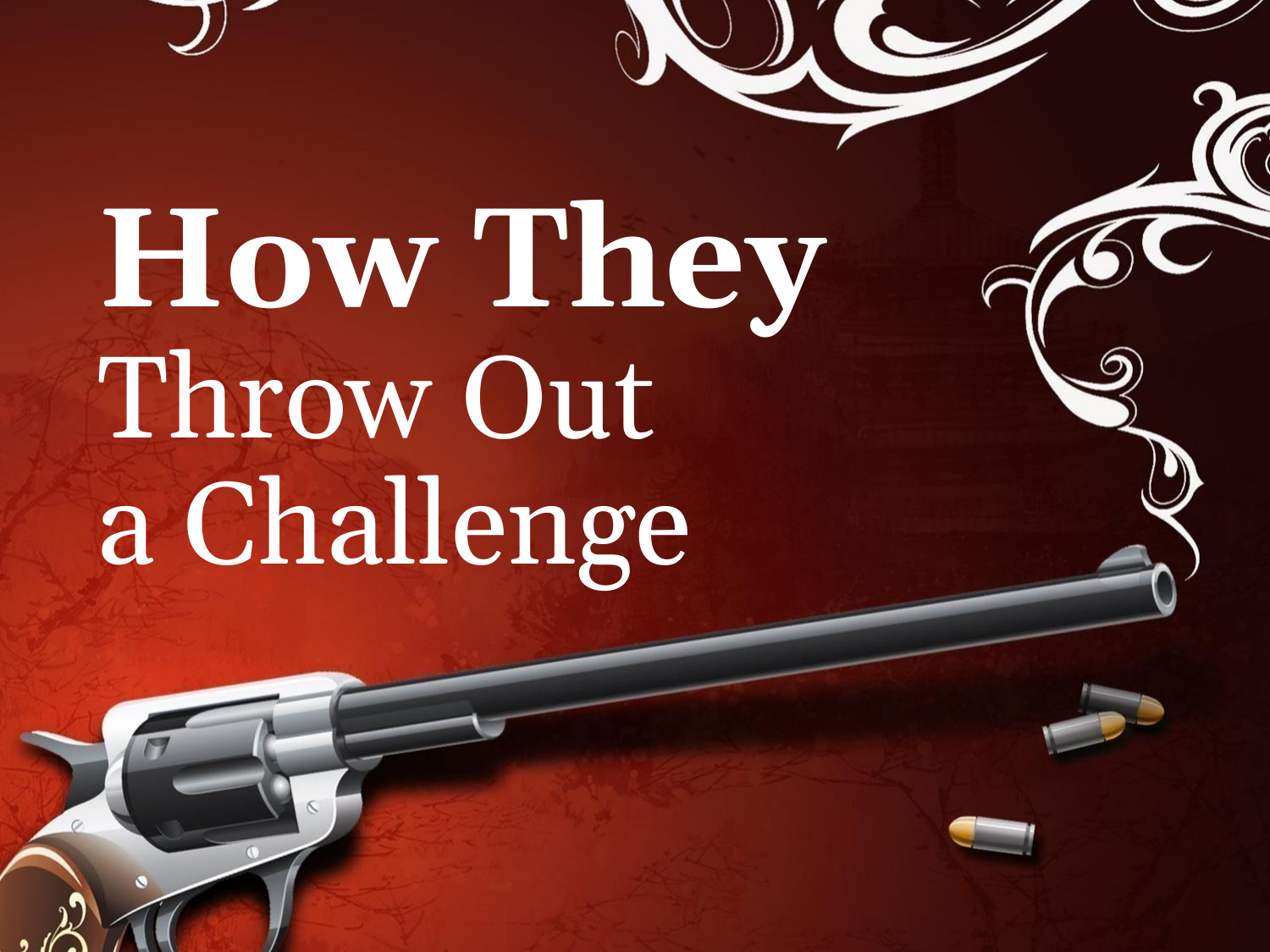

# How They Throw Out a Challenge